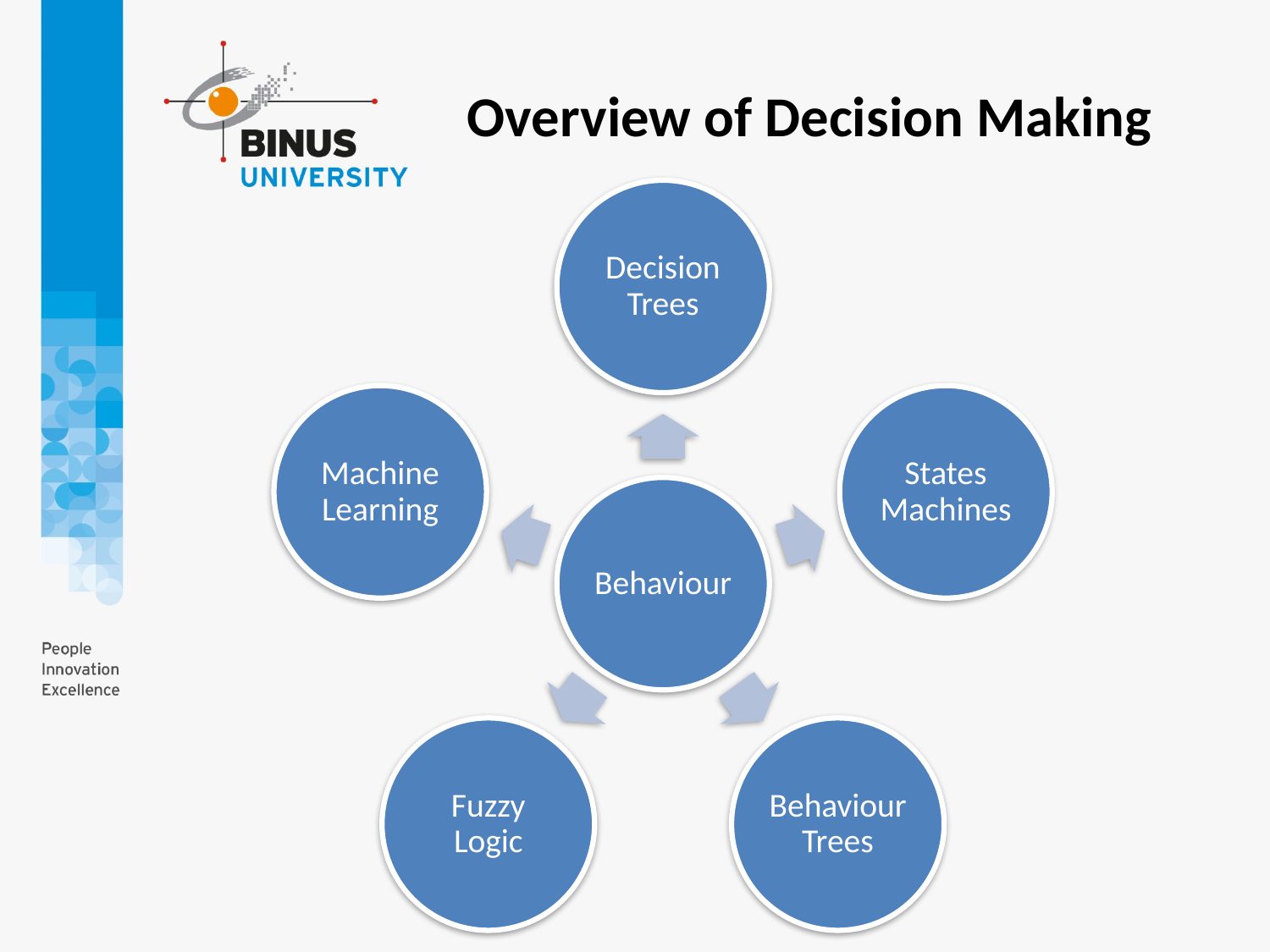

Overview of Decision Making
Behaviour

Decision Trees

States Machines

Behaviour Trees

Fuzzy Logic

Machine Learning